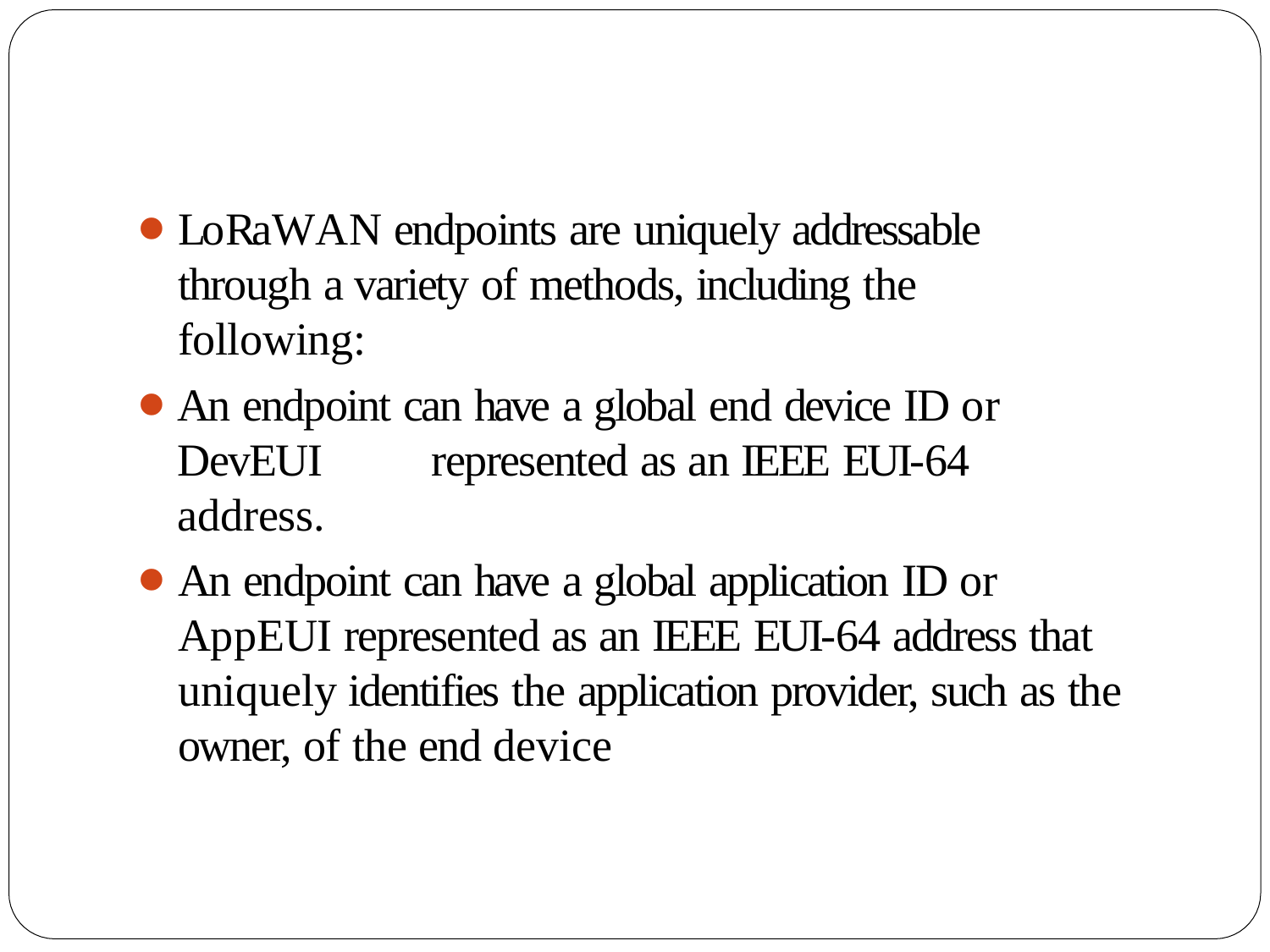

LoRaWAN endpoints are uniquely addressable through a variety of methods, including the following:
An endpoint can have a global end device ID or DevEUI 	represented as an IEEE EUI-64 address.
An endpoint can have a global application ID or AppEUI represented as an IEEE EUI-64 address that uniquely identifies the application provider, such as the owner, of the end device